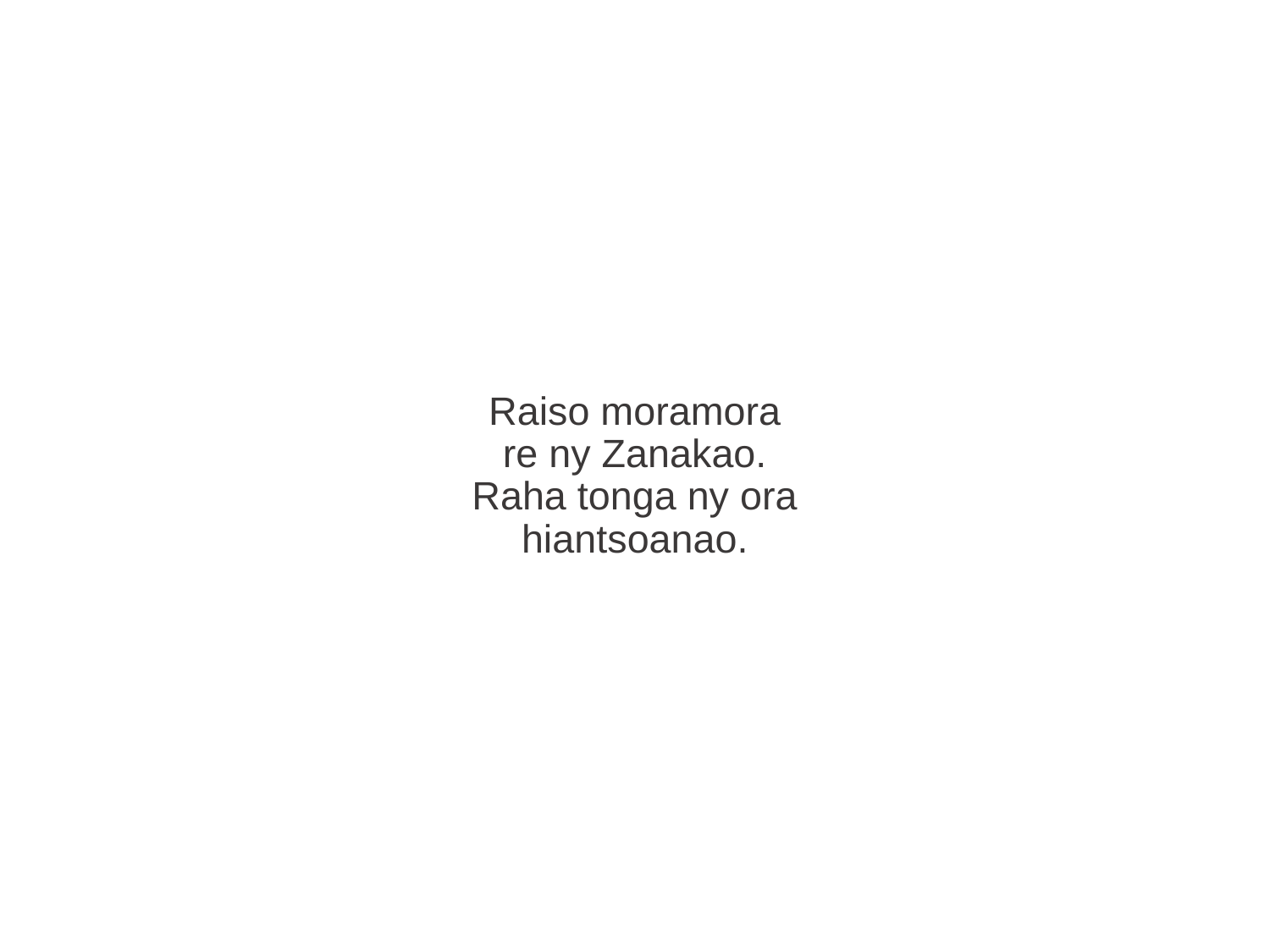

Raiso moramora
re ny Zanakao.
Raha tonga ny ora
hiantsoanao.